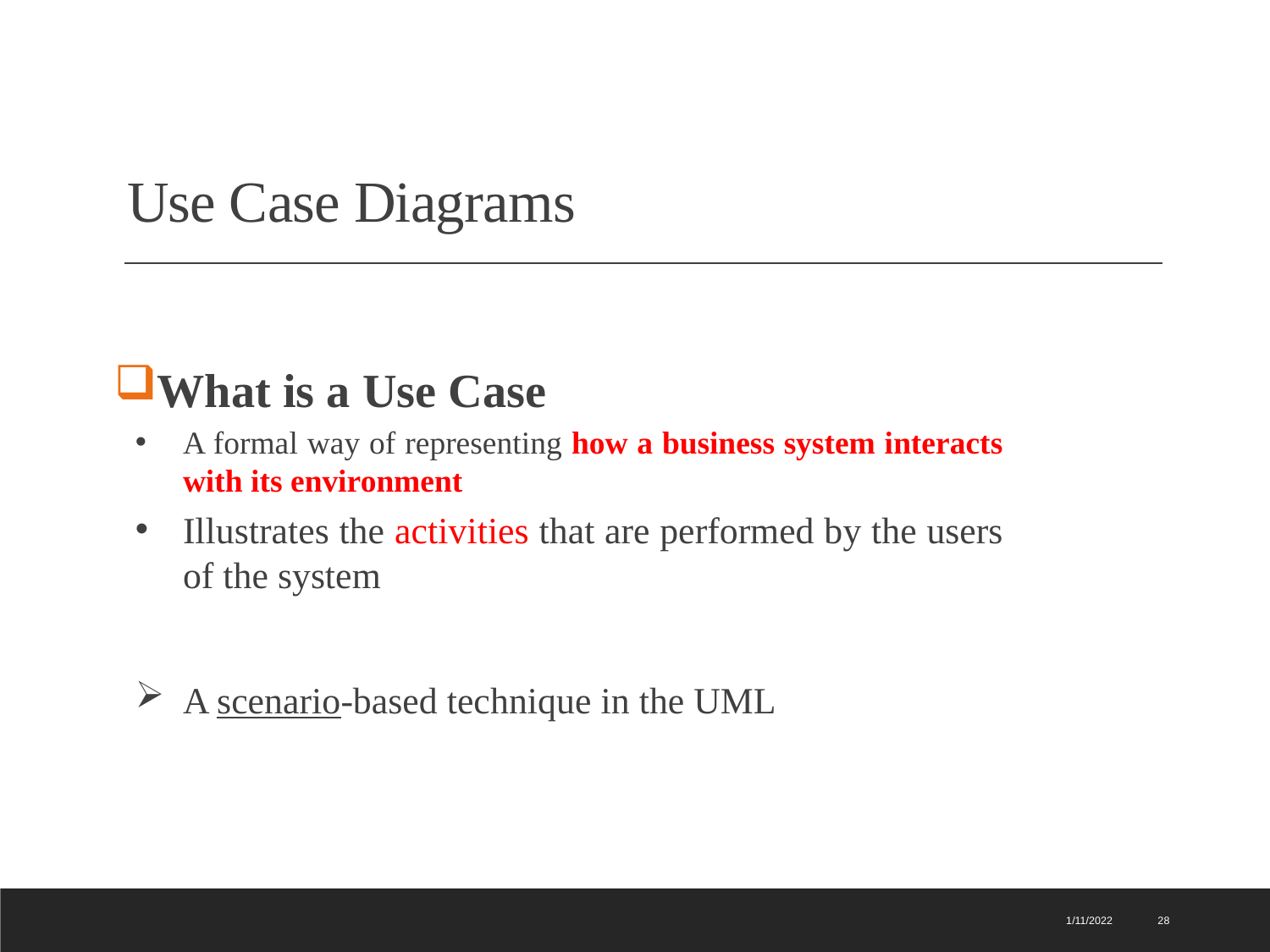

# Use Case Diagrams
What is a Use Case
A formal way of representing how a business system interacts with its environment
Illustrates the activities that are performed by the users of the system

A scenario-based technique in the UML
1/11/2022
28